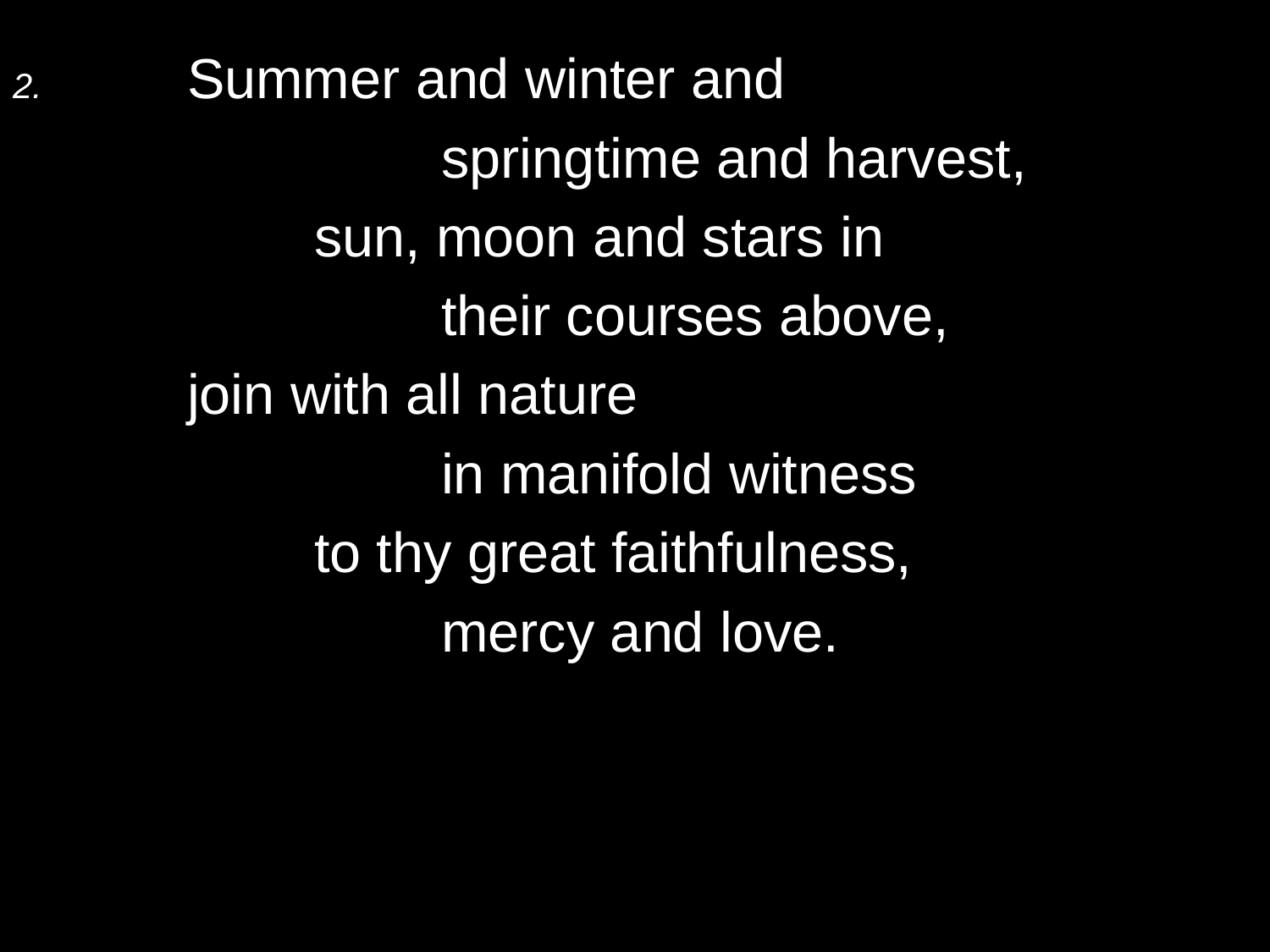

2.	Summer and winter and
			springtime and harvest,
		sun, moon and stars in
			their courses above,
	join with all nature
			in manifold witness
		to thy great faithfulness,
			mercy and love.